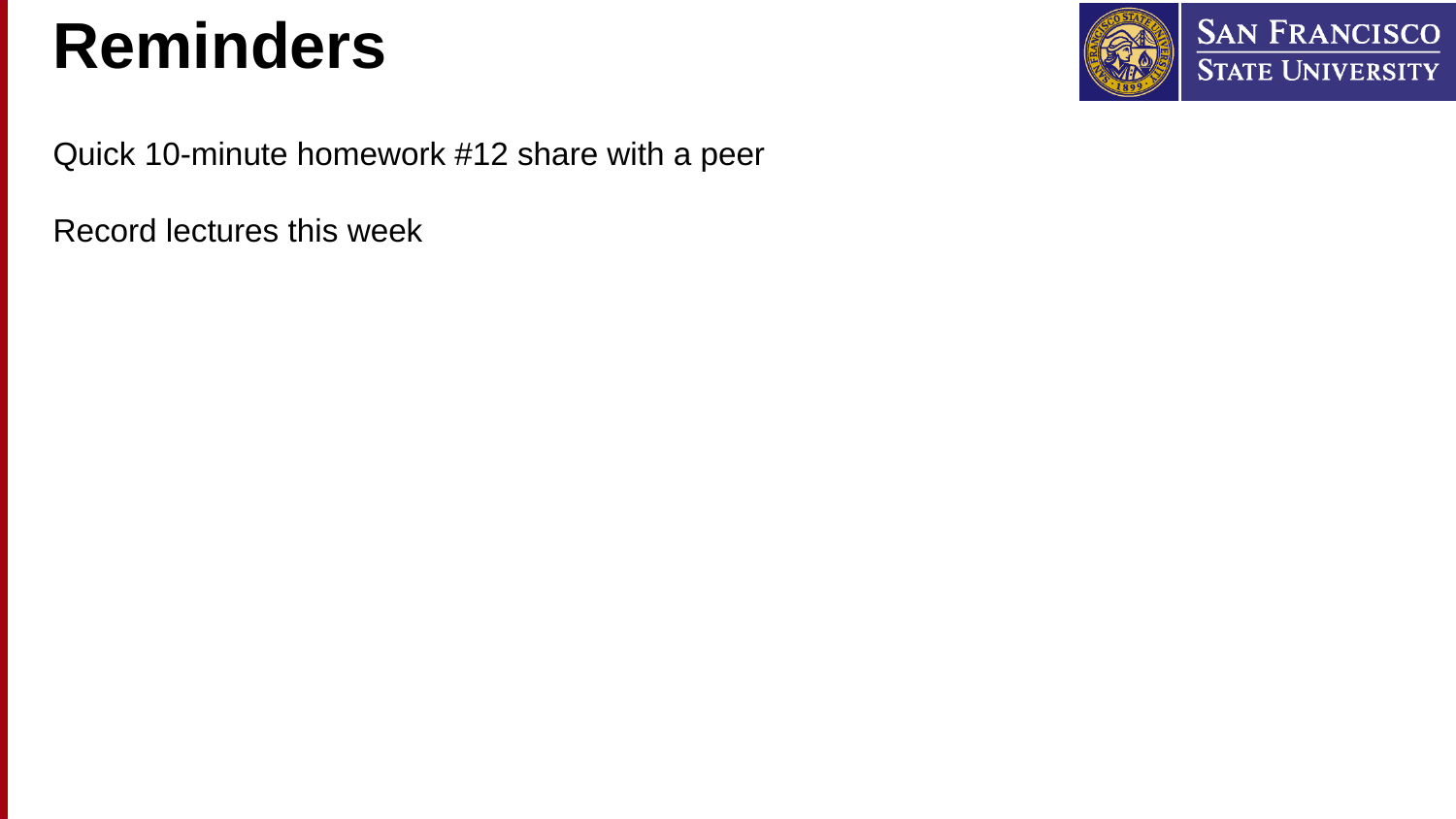

# Reminders
Quick 10-minute homework #12 share with a peer

Record lectures this week